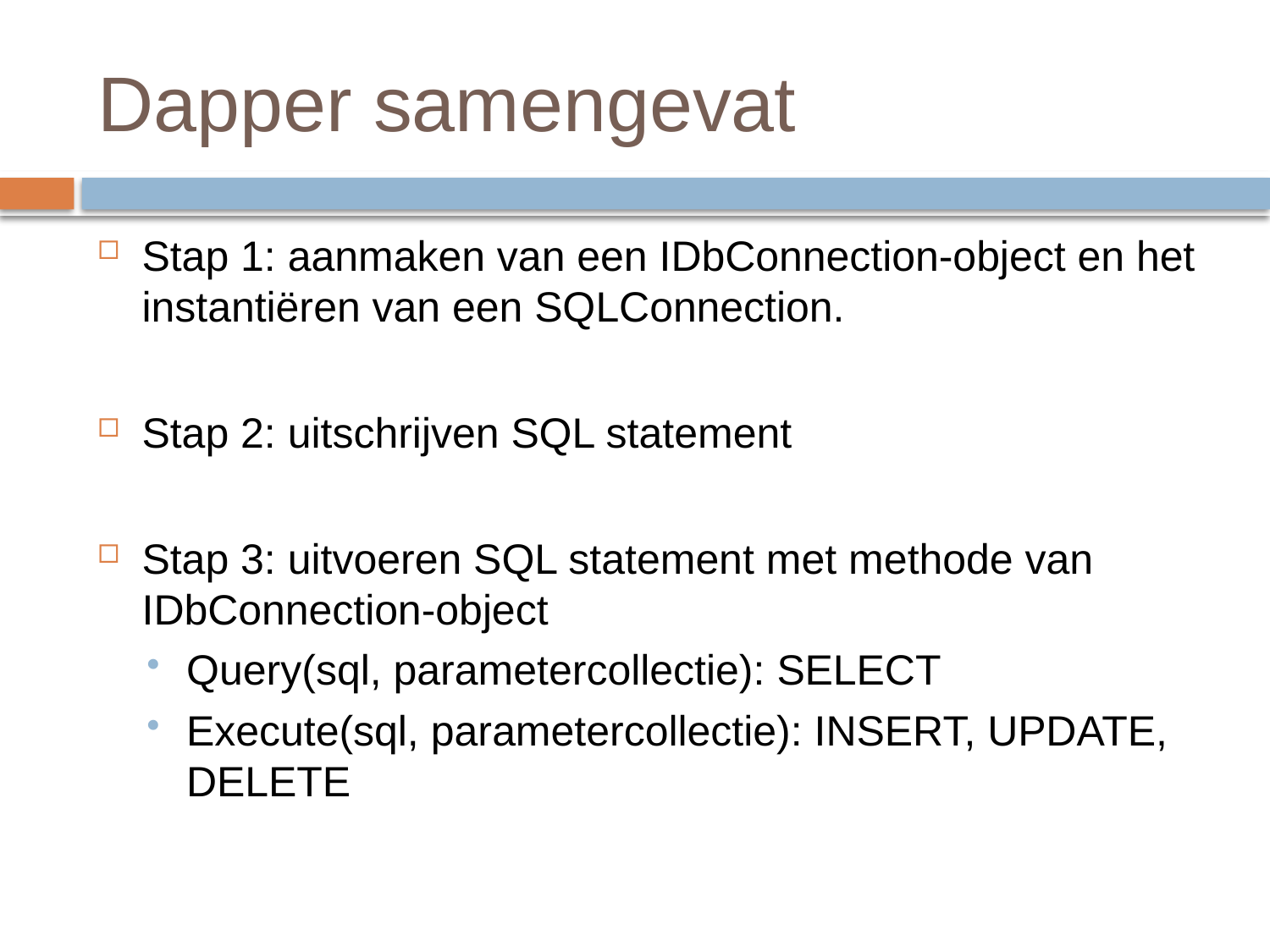

# Dapper samengevat
Stap 1: aanmaken van een IDbConnection-object en het instantiëren van een SQLConnection.

Stap 2: uitschrijven SQL statement

Stap 3: uitvoeren SQL statement met methode van IDbConnection-object
Query(sql, parametercollectie): SELECT
Execute(sql, parametercollectie): INSERT, UPDATE, DELETE